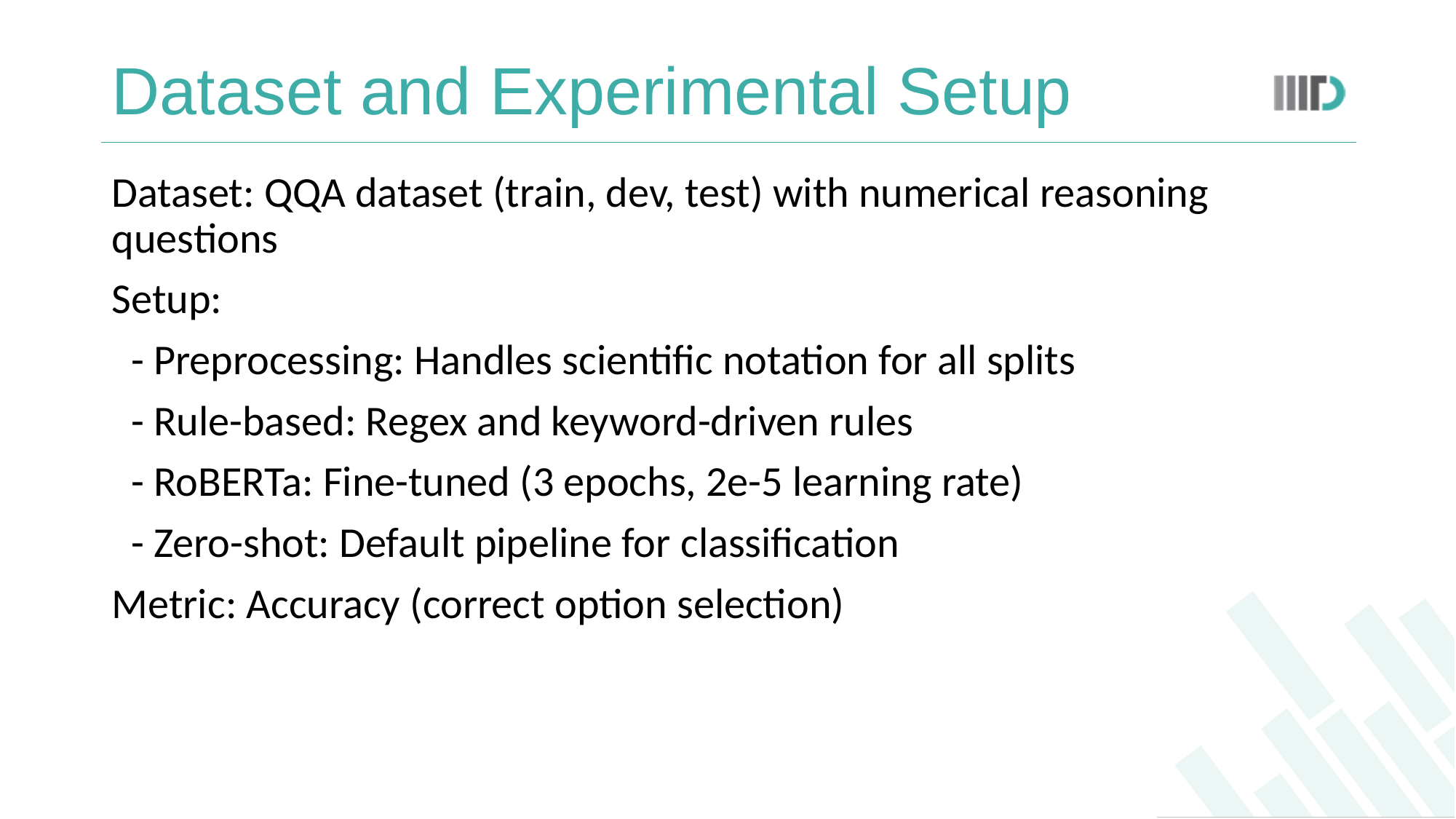

# Dataset and Experimental Setup
Dataset: QQA dataset (train, dev, test) with numerical reasoning questions
Setup:
  - Preprocessing: Handles scientific notation for all splits
  - Rule-based: Regex and keyword-driven rules
  - RoBERTa: Fine-tuned (3 epochs, 2e-5 learning rate)
  - Zero-shot: Default pipeline for classification
Metric: Accuracy (correct option selection)